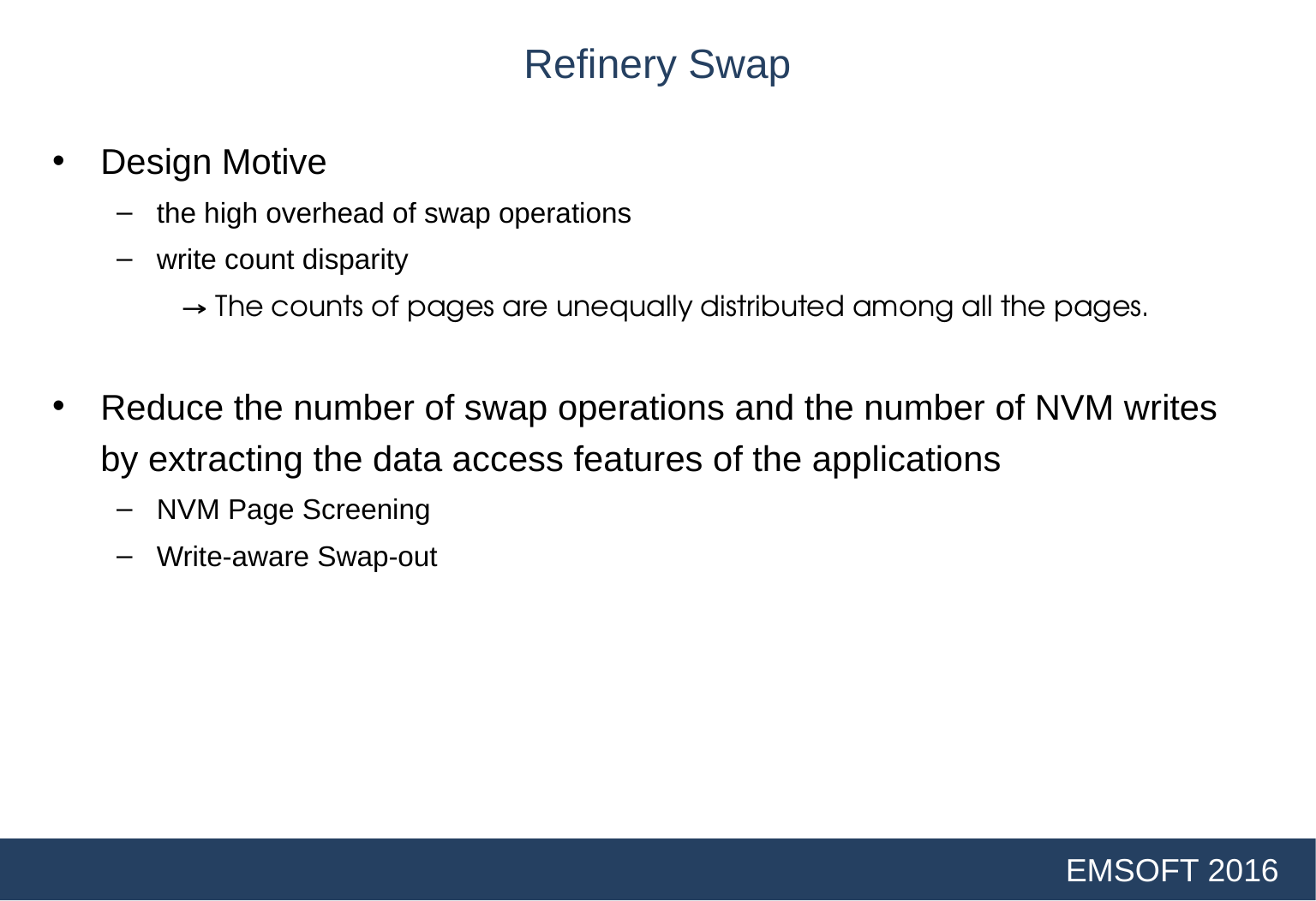

Refinery Swap

4
Design Motive
the high overhead of swap operations
write count disparity
→ The counts of pages are unequally distributed among all the pages.

Reduce the number of swap operations and the number of NVM writes by extracting the data access features of the applications
NVM Page Screening
Write-aware Swap-out

EMSOFT 2016